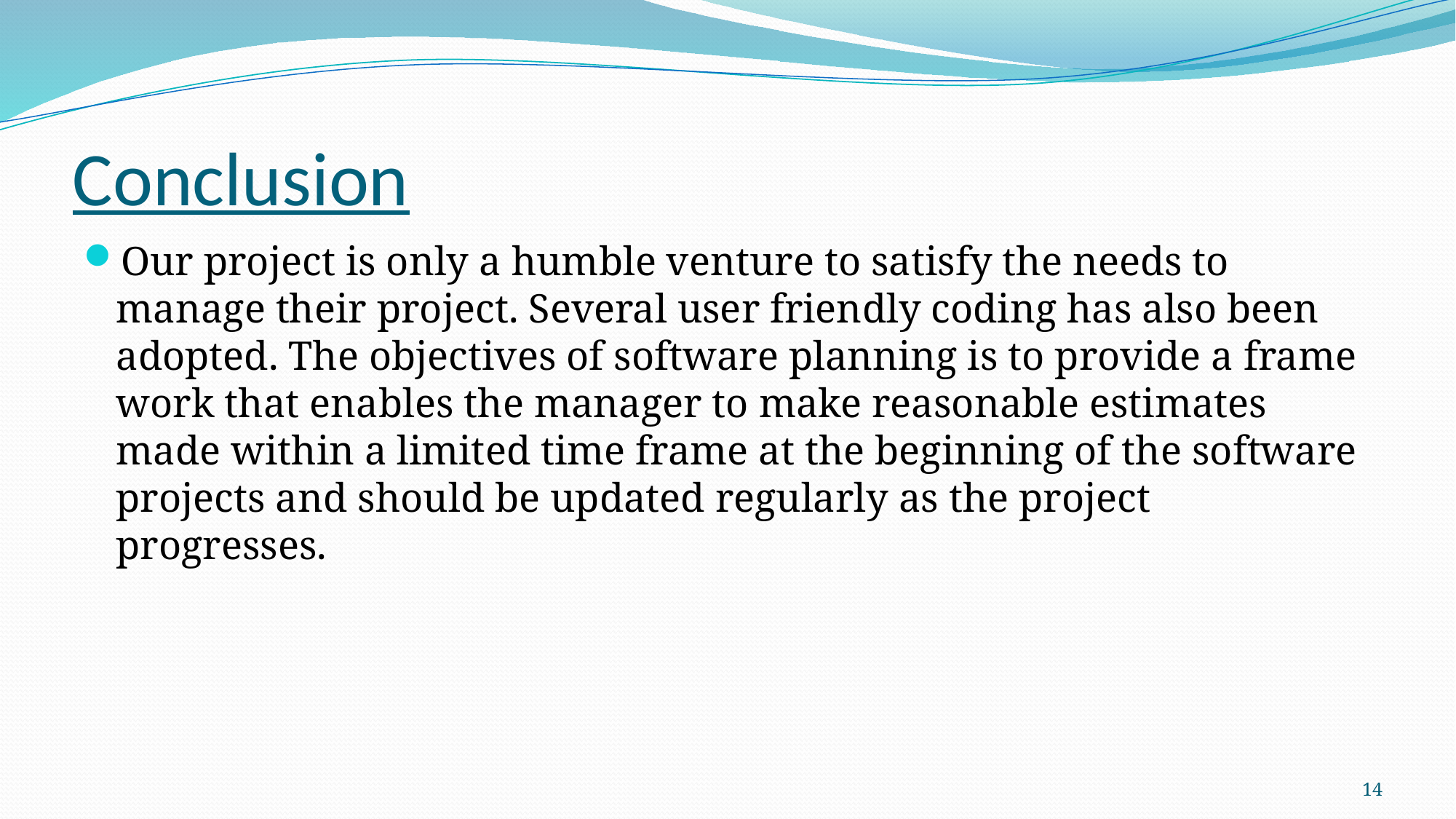

# Conclusion
Our project is only a humble venture to satisfy the needs to manage their project. Several user friendly coding has also been adopted. The objectives of software planning is to provide a frame work that enables the manager to make reasonable estimates made within a limited time frame at the beginning of the software projects and should be updated regularly as the project progresses.
14